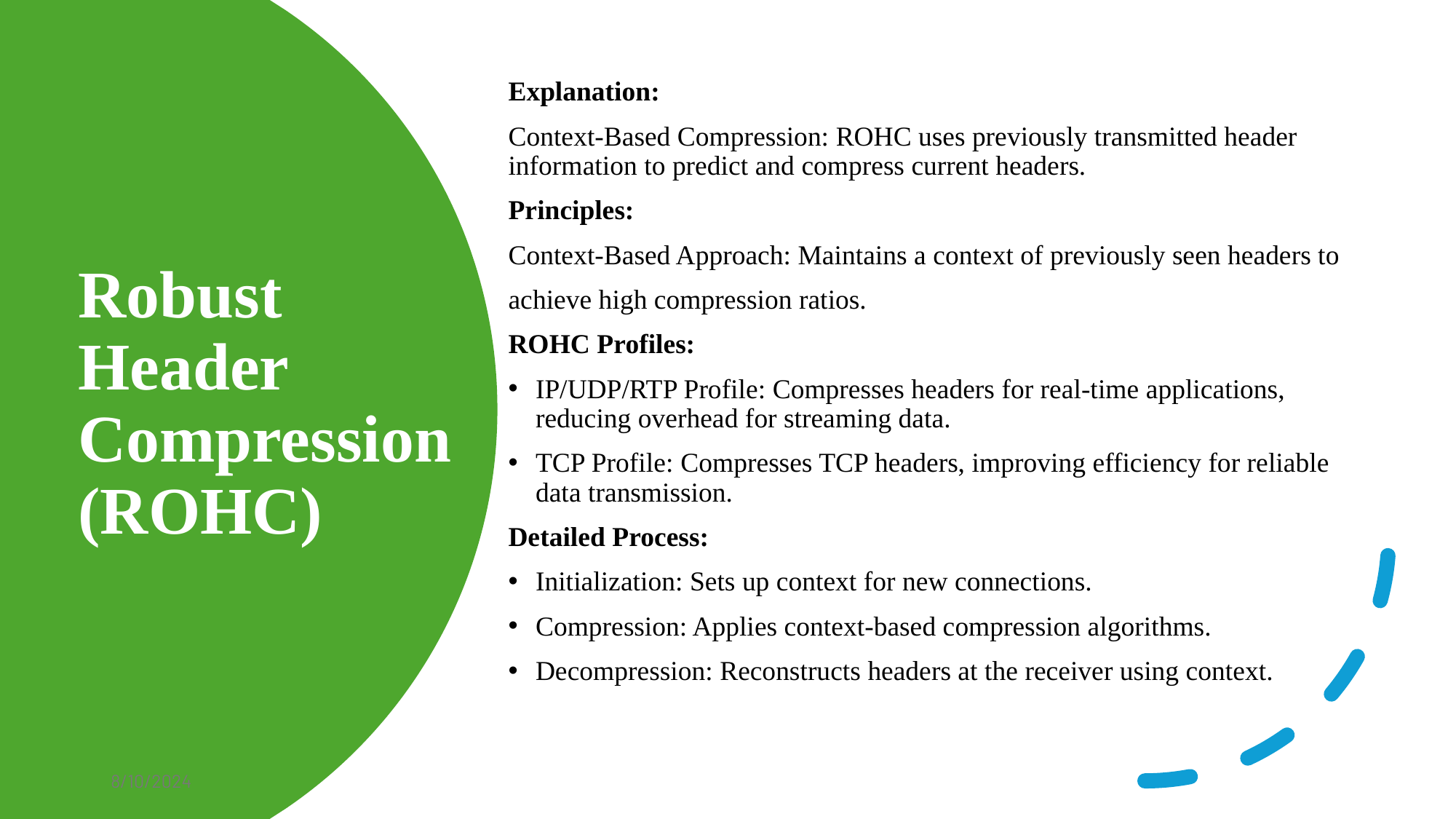

Explanation:
Context-Based Compression: ROHC uses previously transmitted header  information to predict and compress current headers.
Principles:
Context-Based Approach: Maintains a context of previously seen headers to
achieve high compression ratios.
ROHC Profiles:
IP/UDP/RTP Profile: Compresses headers for real-time applications, reducing overhead for streaming data.
TCP Profile: Compresses TCP headers, improving efficiency for reliable data transmission.
Detailed Process:
Initialization: Sets up context for new connections.
Compression: Applies context-based compression algorithms.
Decompression: Reconstructs headers at the receiver using context.

# Robust Header Compression (ROHC)

8/10/2024
©Wipro- All Rights reserved
10